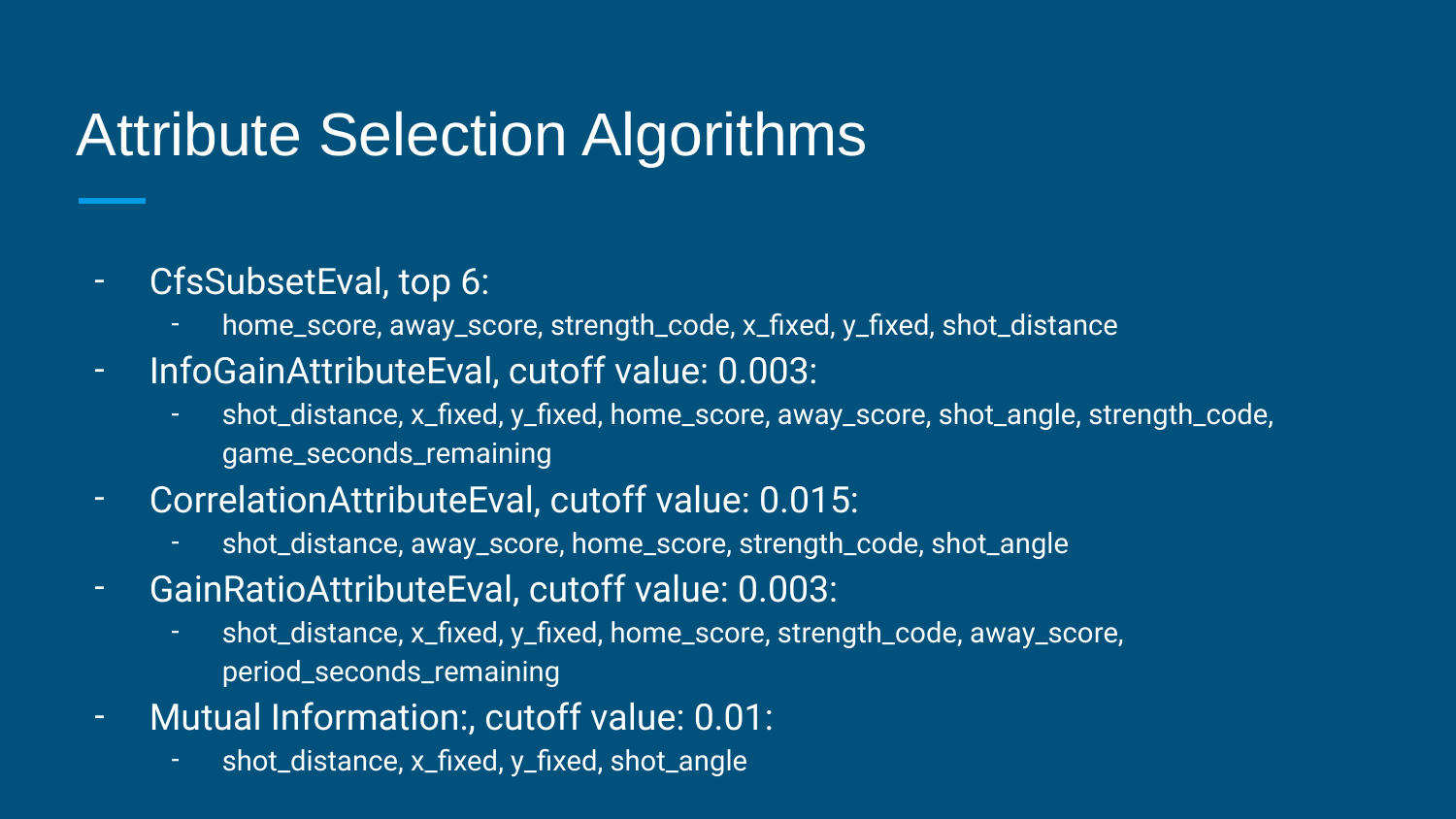

# Attribute Selection Algorithms
CfsSubsetEval, top 6:
home_score, away_score, strength_code, x_fixed, y_fixed, shot_distance
InfoGainAttributeEval, cutoff value: 0.003:
shot_distance, x_fixed, y_fixed, home_score, away_score, shot_angle, strength_code, game_seconds_remaining
CorrelationAttributeEval, cutoff value: 0.015:
shot_distance, away_score, home_score, strength_code, shot_angle
GainRatioAttributeEval, cutoff value: 0.003:
shot_distance, x_fixed, y_fixed, home_score, strength_code, away_score, period_seconds_remaining
Mutual Information:, cutoff value: 0.01:
shot_distance, x_fixed, y_fixed, shot_angle